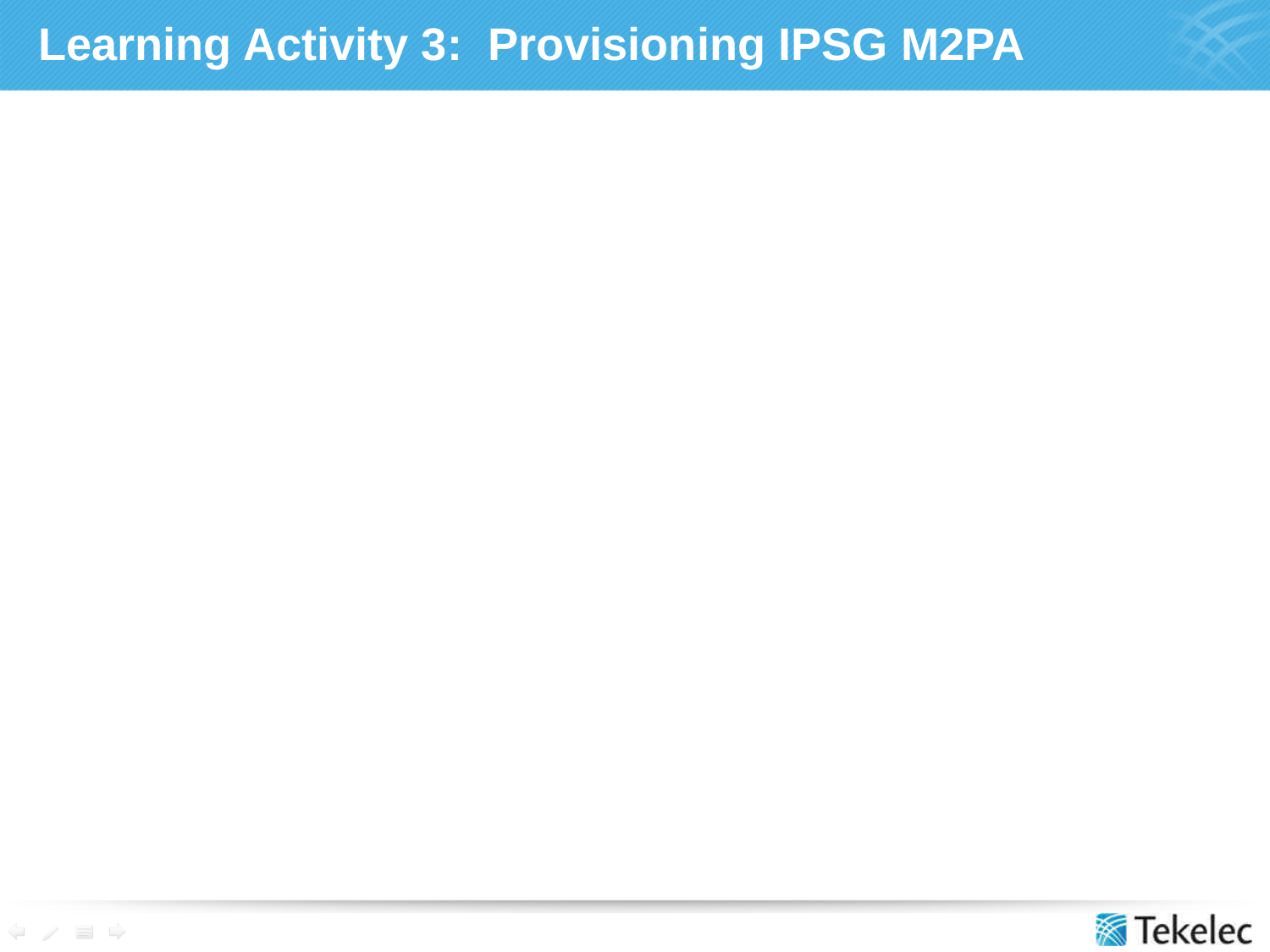

# Learning Activity 3:  Provisioning IPSG M2PA